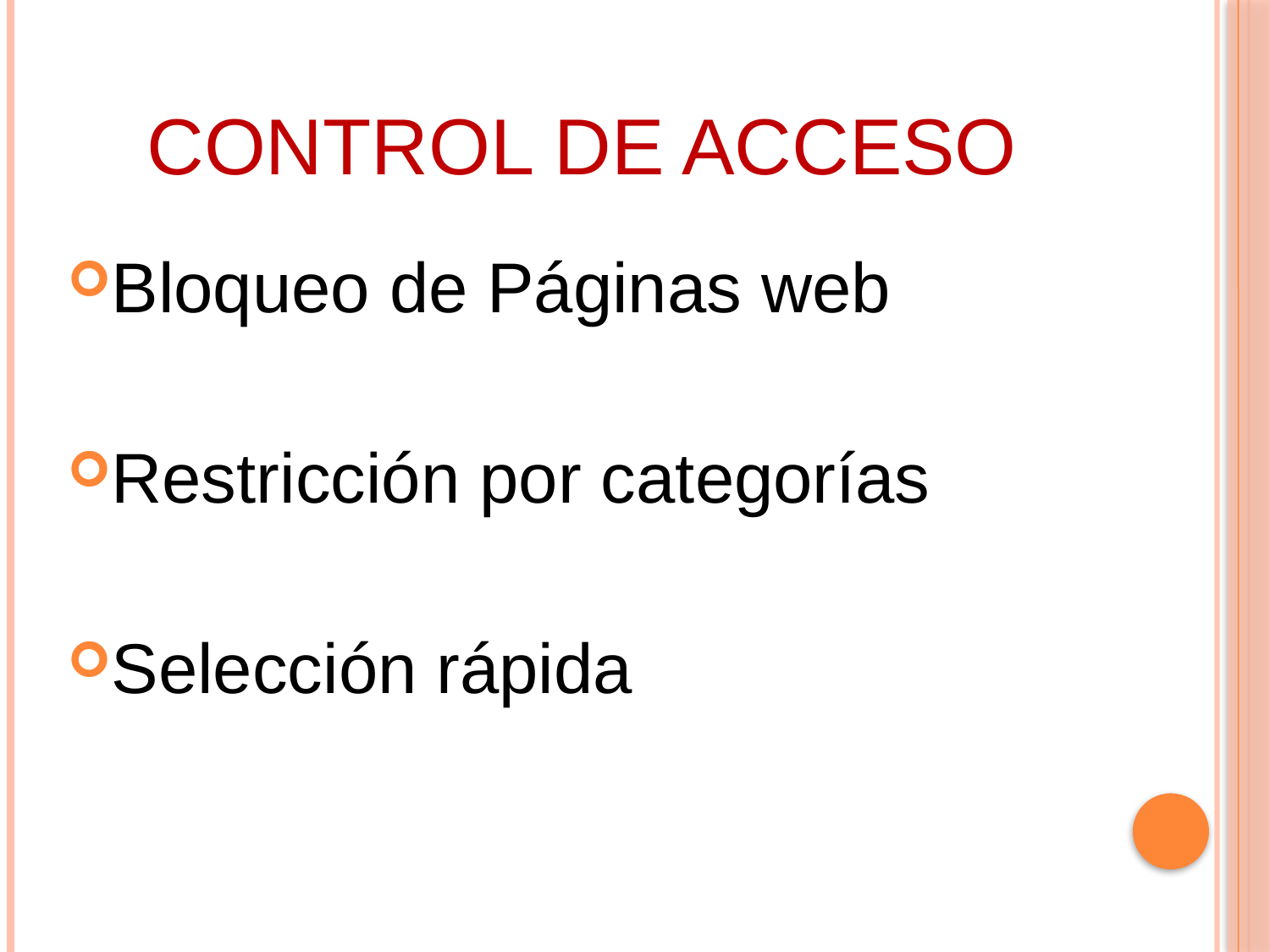

# Control de acceso
Bloqueo de Páginas web

Restricción por categorías

Selección rápida